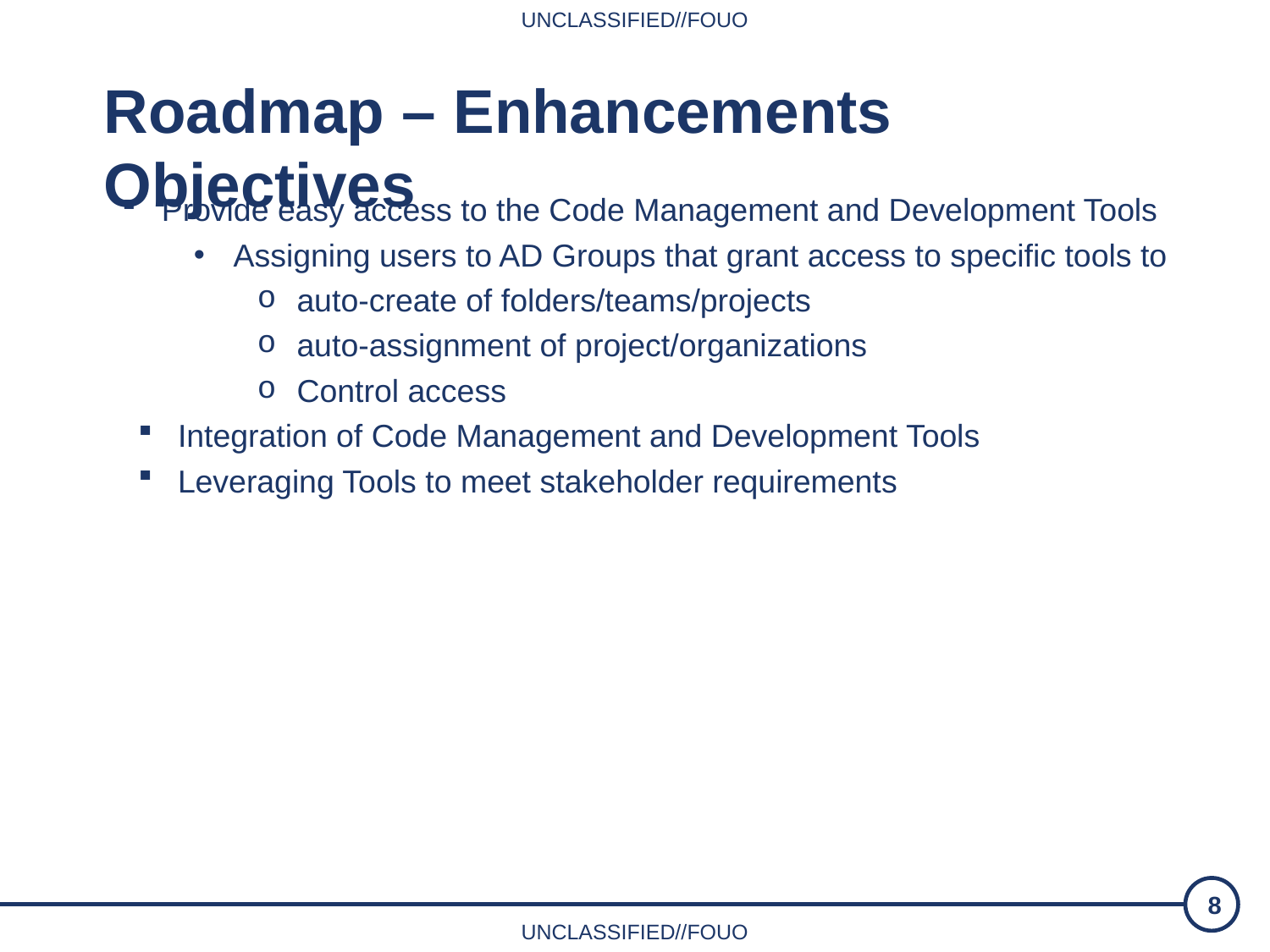

Roadmap – Enhancements Objectives
Provide easy access to the Code Management and Development Tools
Assigning users to AD Groups that grant access to specific tools to
auto-create of folders/teams/projects
auto-assignment of project/organizations
Control access
Integration of Code Management and Development Tools
Leveraging Tools to meet stakeholder requirements

8